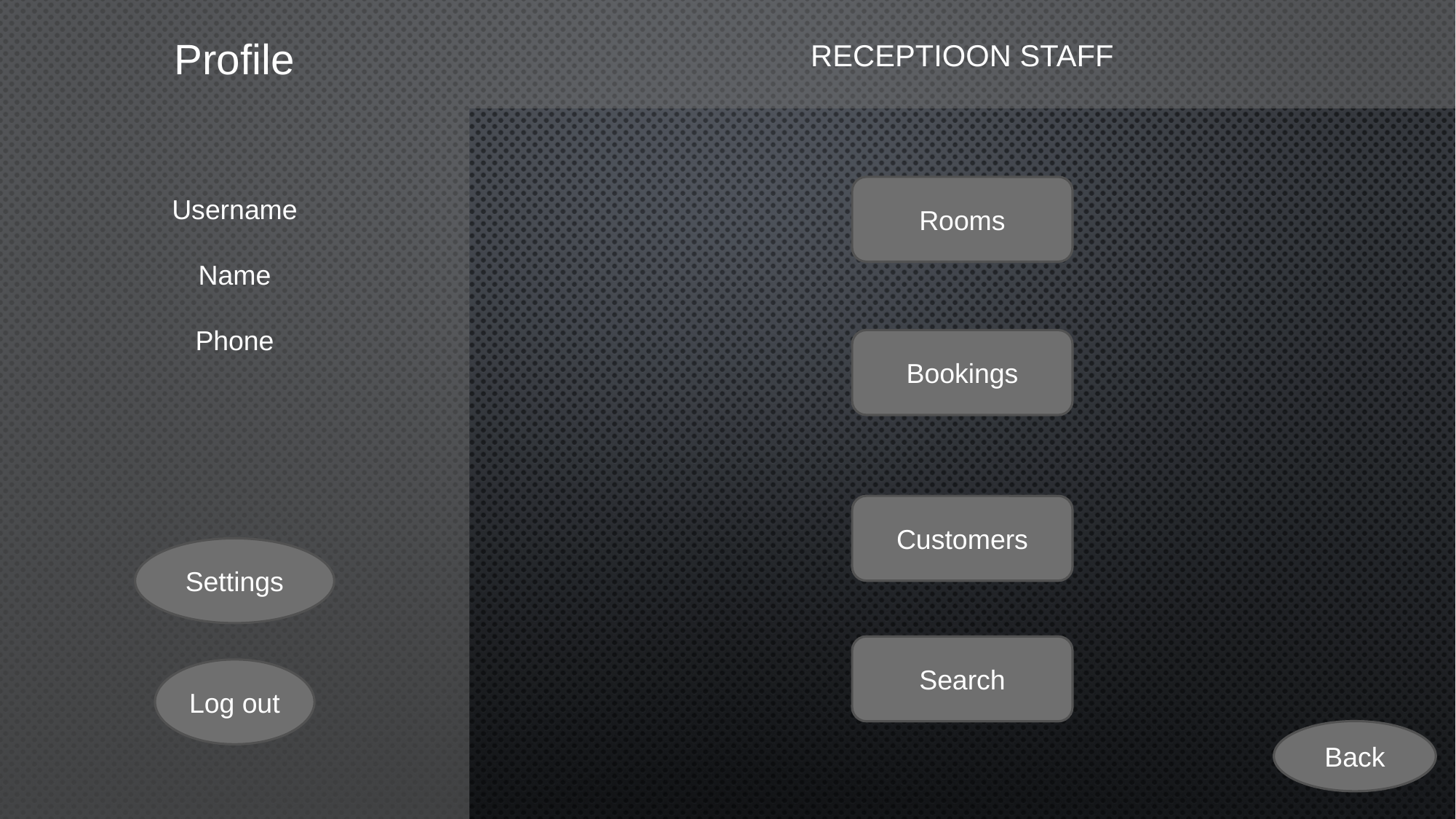

Profile
RECEPTIOON STAFF

Username

Name

Phone

Rooms
Bookings
Customers

Settings
Search
Log out
Back